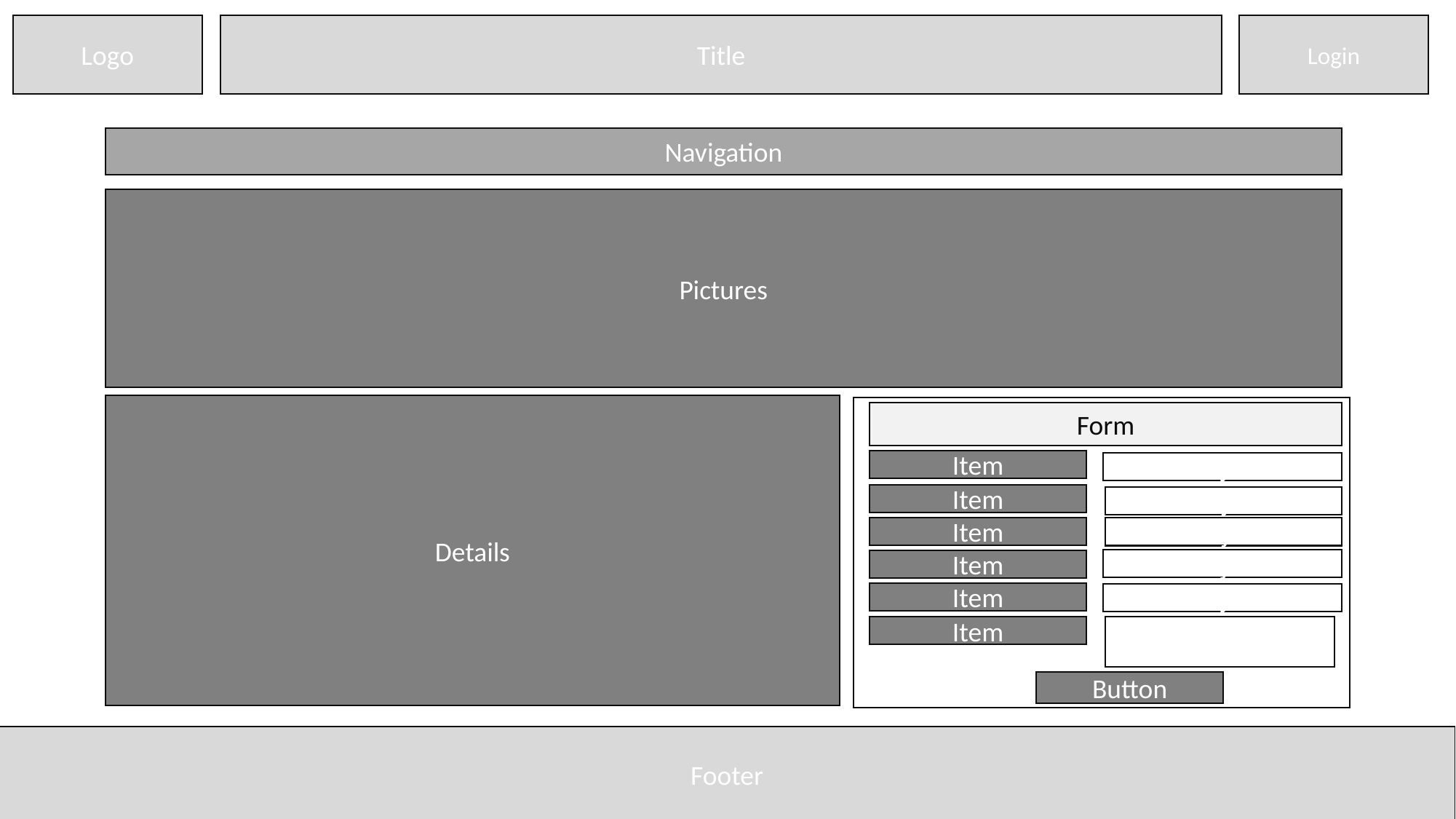

# Détail de la mission
Title
Logo
Login
Navigation
Pictures
Details

Form
Item
Sujet
Item
Sujet
Item
Sujet
Sujet
Item
Item
Sujet
Sujet
Item
Button
Footer